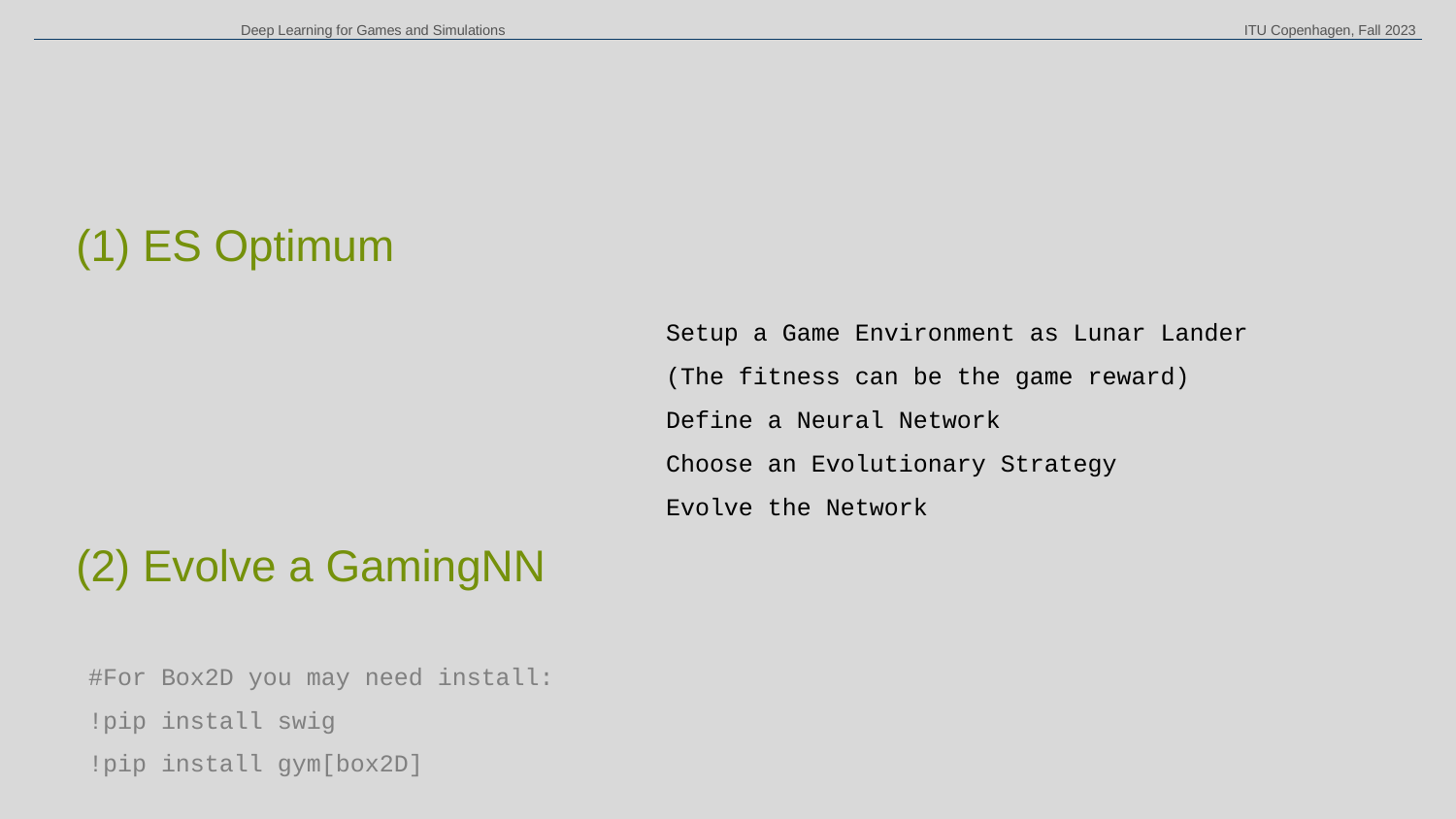

Deep Learning for Games and Simulations
ITU Copenhagen, Fall 2023

(1) ES Optimum

(2) Evolve a GamingNN

Setup a Game Environment as Lunar Lander
(The fitness can be the game reward)
Define a Neural Network
Choose an Evolutionary Strategy
Evolve the Network

#For Box2D you may need install:
!pip install swig
!pip install gym[box2D]